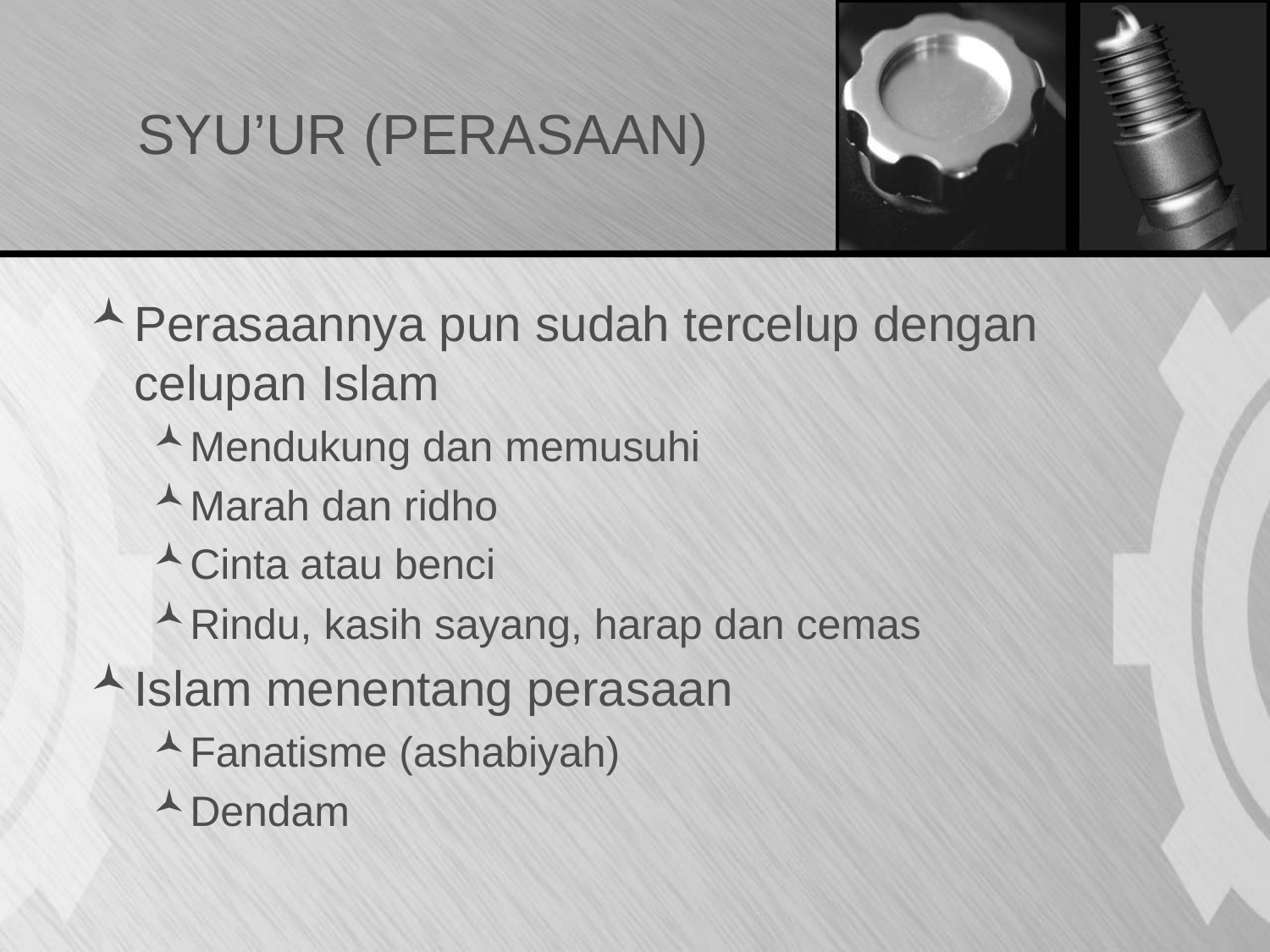

# SYU’UR (PERASAAN)
Perasaannya pun sudah tercelup dengan celupan Islam
Mendukung dan memusuhi
Marah dan ridho
Cinta atau benci
Rindu, kasih sayang, harap dan cemas
Islam menentang perasaan
Fanatisme (ashabiyah)
Dendam